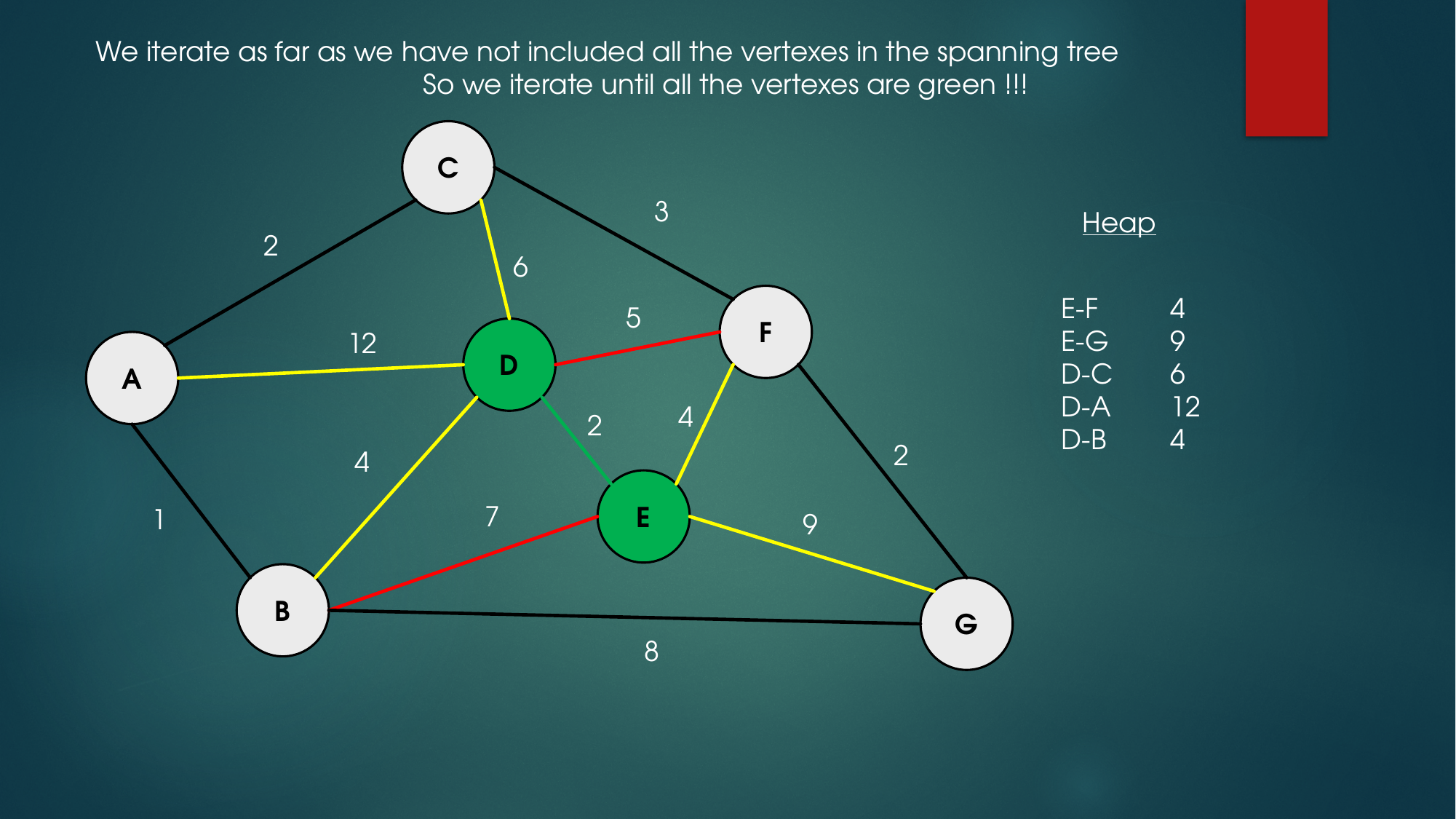

We iterate as far as we have not included all the vertexes in the spanning tree
			So we iterate until all the vertexes are green !!!
C
3
Heap
2
6
F
E-F	4
E-G	9
D-C	6
D-A	12
D-B	4
5
D
12
A
4
2
2
4
E
7
1
9
B
G
8